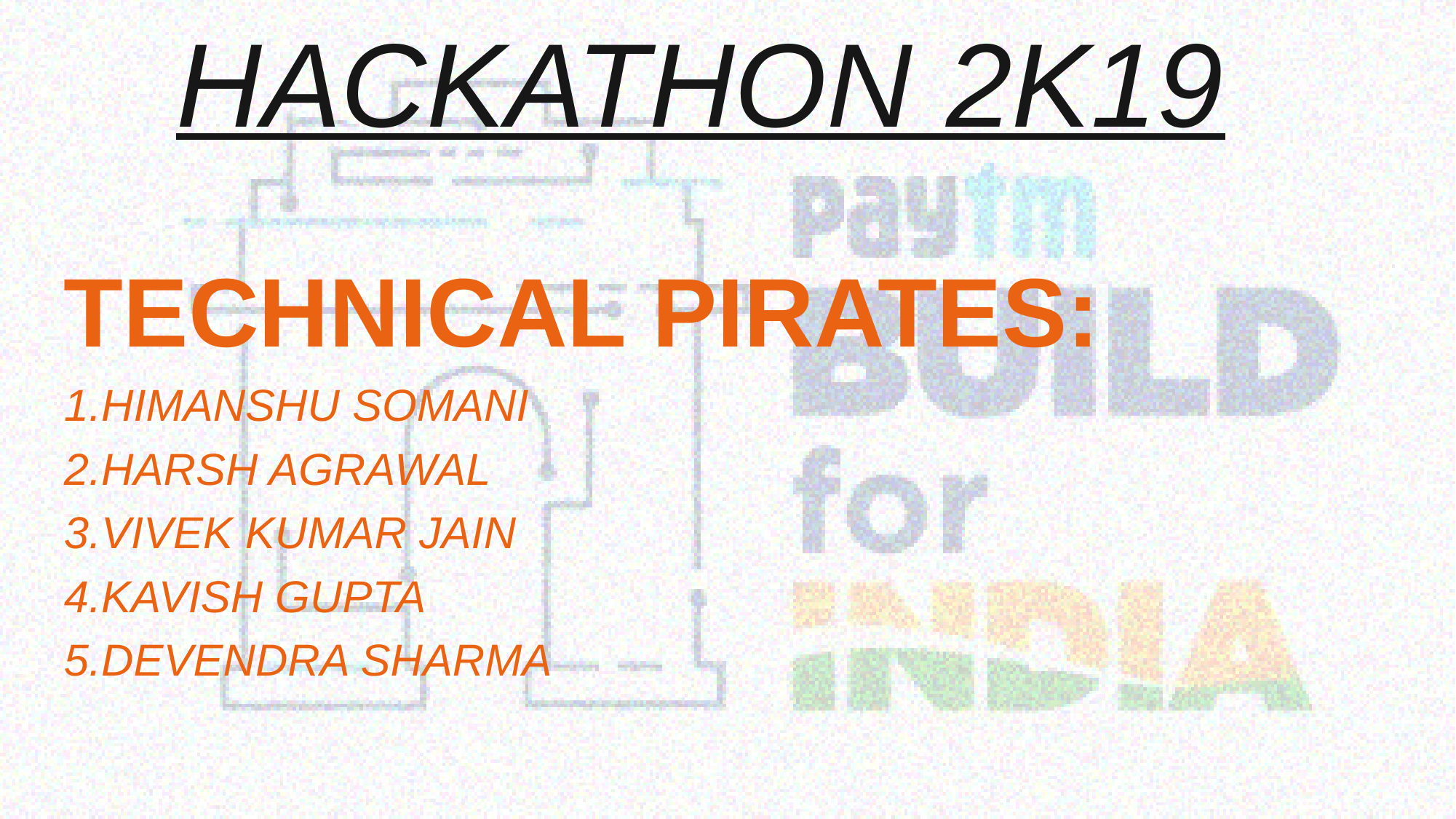

# HACKATHON 2K19
TECHNICAL PIRATES:
1.HIMANSHU SOMANI
2.HARSH AGRAWAL
3.VIVEK KUMAR JAIN
4.KAVISH GUPTA
5.DEVENDRA SHARMA